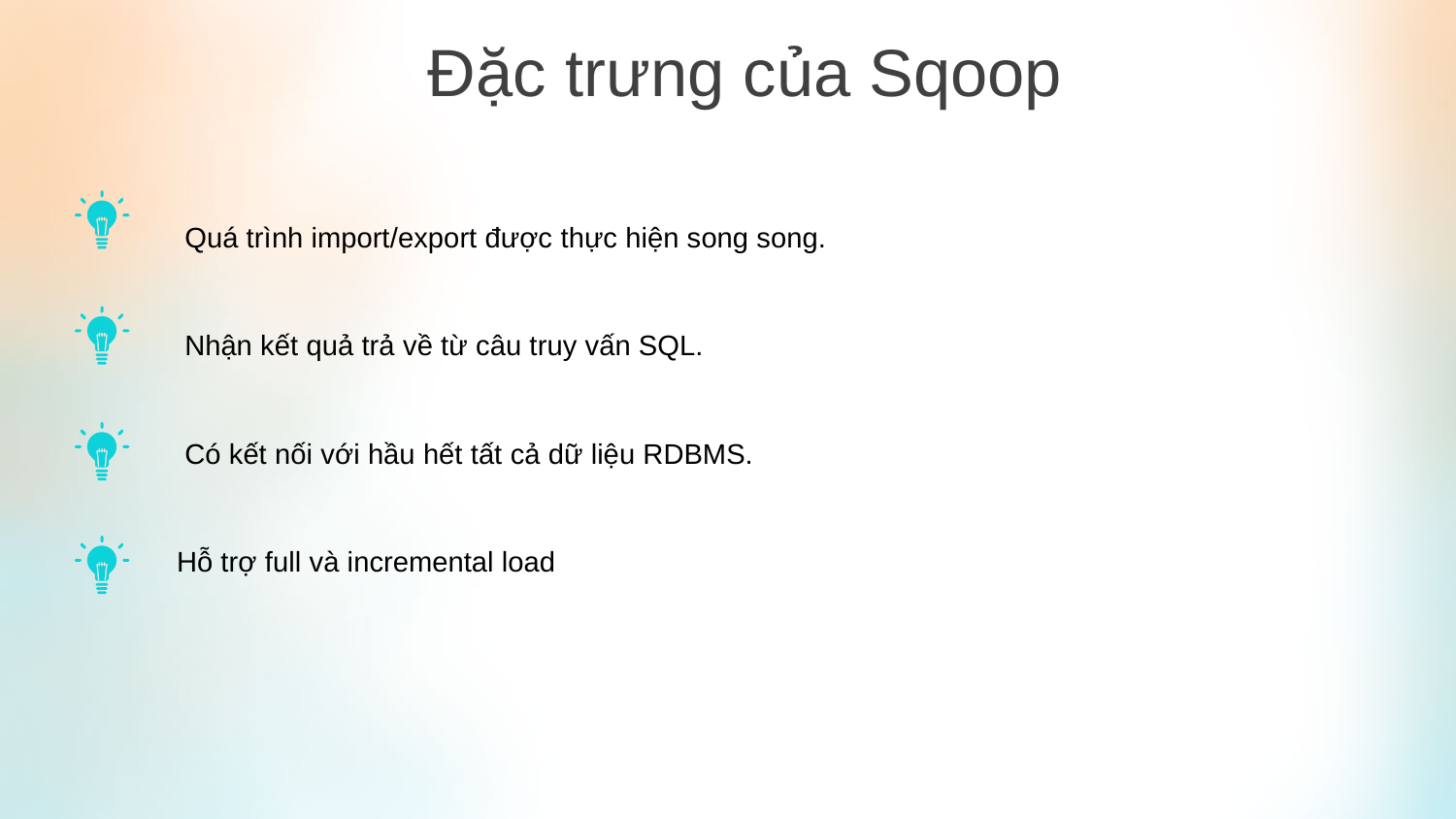

Đặc trưng của Sqoop
            Quá trình import/export được thực hiện song song.

            Nhận kết quả trả về từ câu truy vấn SQL.

            Có kết nối với hầu hết tất cả dữ liệu RDBMS.

           Hỗ trợ full và incremental load